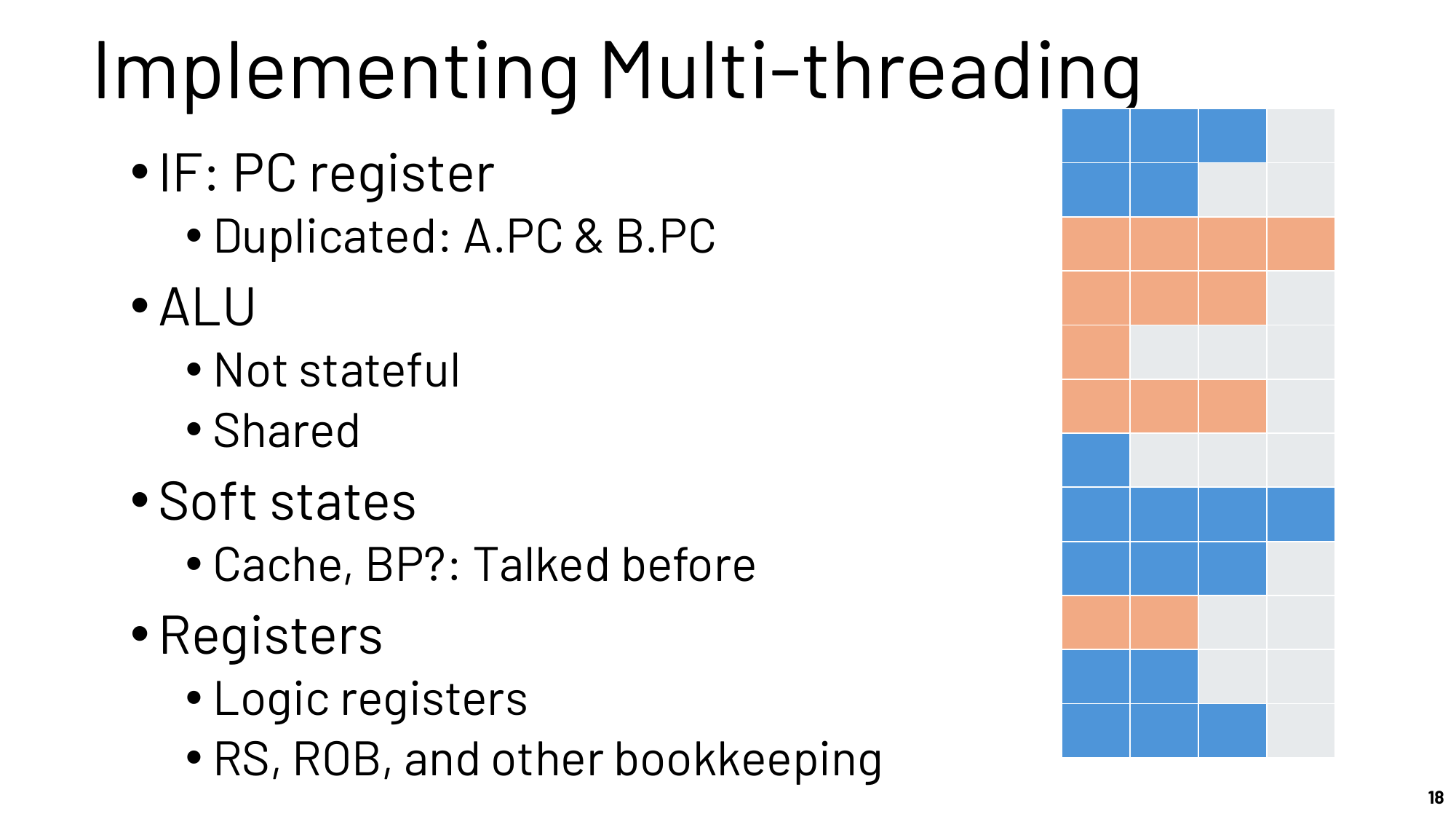

# Implementing Multi-threading
|  |  |  |  |
| --- | --- | --- | --- |
|  |  |  |  |
|  |  |  |  |
|  |  |  |  |
|  |  |  |  |
|  |  |  |  |
|  |  |  |  |
|  |  |  |  |
|  |  |  |  |
|  |  |  |  |
|  |  |  |  |
|  |  |  |  |
IF: PC register
Duplicated: A.PC & B.PC
ALU
Not stateful
Shared
Soft states
Cache, BP?: Talked before
Registers
Logic registers
RS, ROB, and other bookkeeping
18